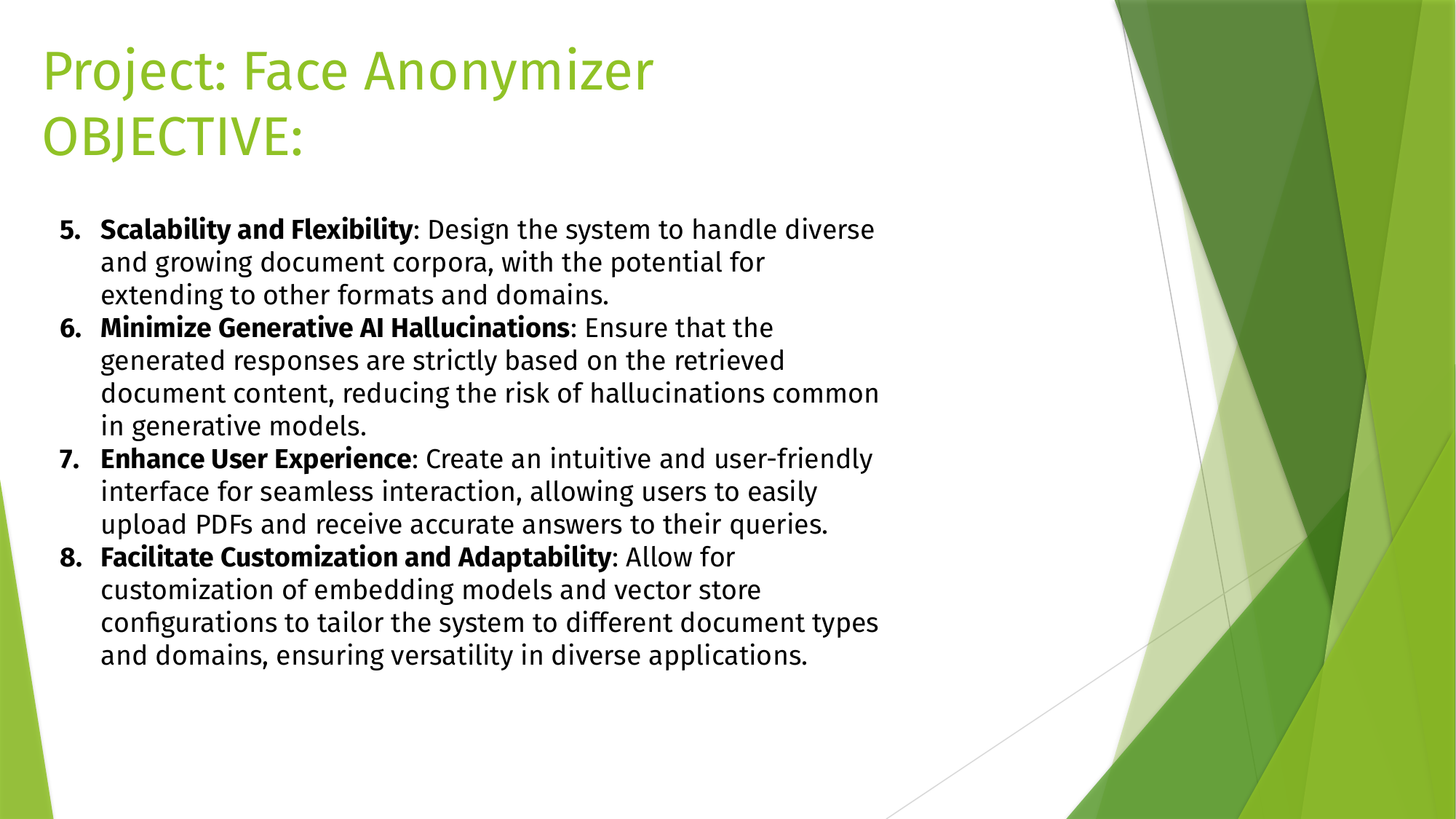

# Project: Face Anonymizer OBJECTIVE:
Scalability and Flexibility: Design the system to handle diverse and growing document corpora, with the potential for extending to other formats and domains.
Minimize Generative AI Hallucinations: Ensure that the generated responses are strictly based on the retrieved document content, reducing the risk of hallucinations common in generative models.
Enhance User Experience: Create an intuitive and user-friendly interface for seamless interaction, allowing users to easily upload PDFs and receive accurate answers to their queries.
Facilitate Customization and Adaptability: Allow for customization of embedding models and vector store configurations to tailor the system to different document types and domains, ensuring versatility in diverse applications.